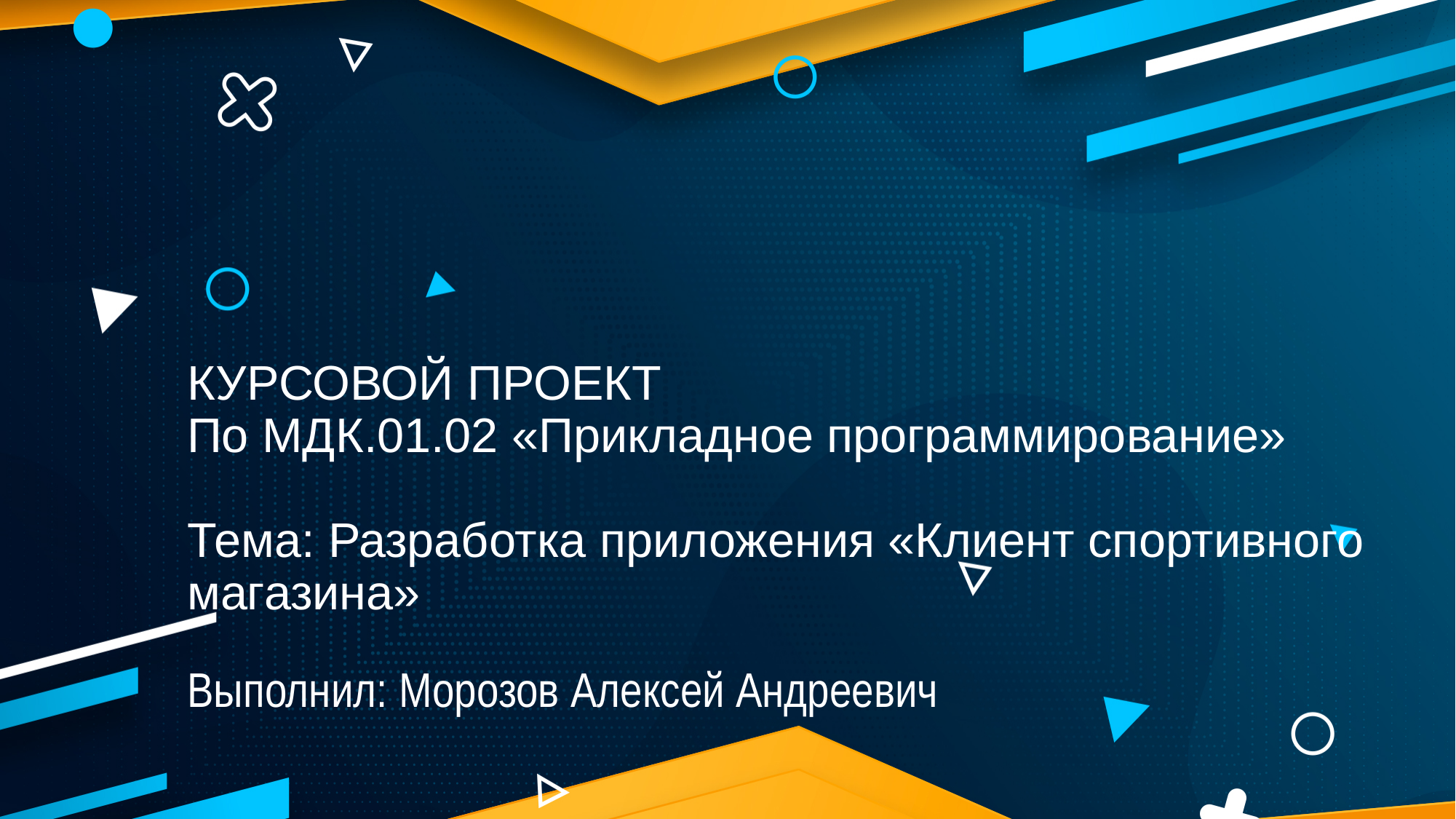

# КУРСОВОЙ ПРОЕКТ По МДК.01.02 «Прикладное программирование» Тема: Разработка приложения «Клиент спортивного магазина»
Выполнил: Морозов Алексей Андреевич